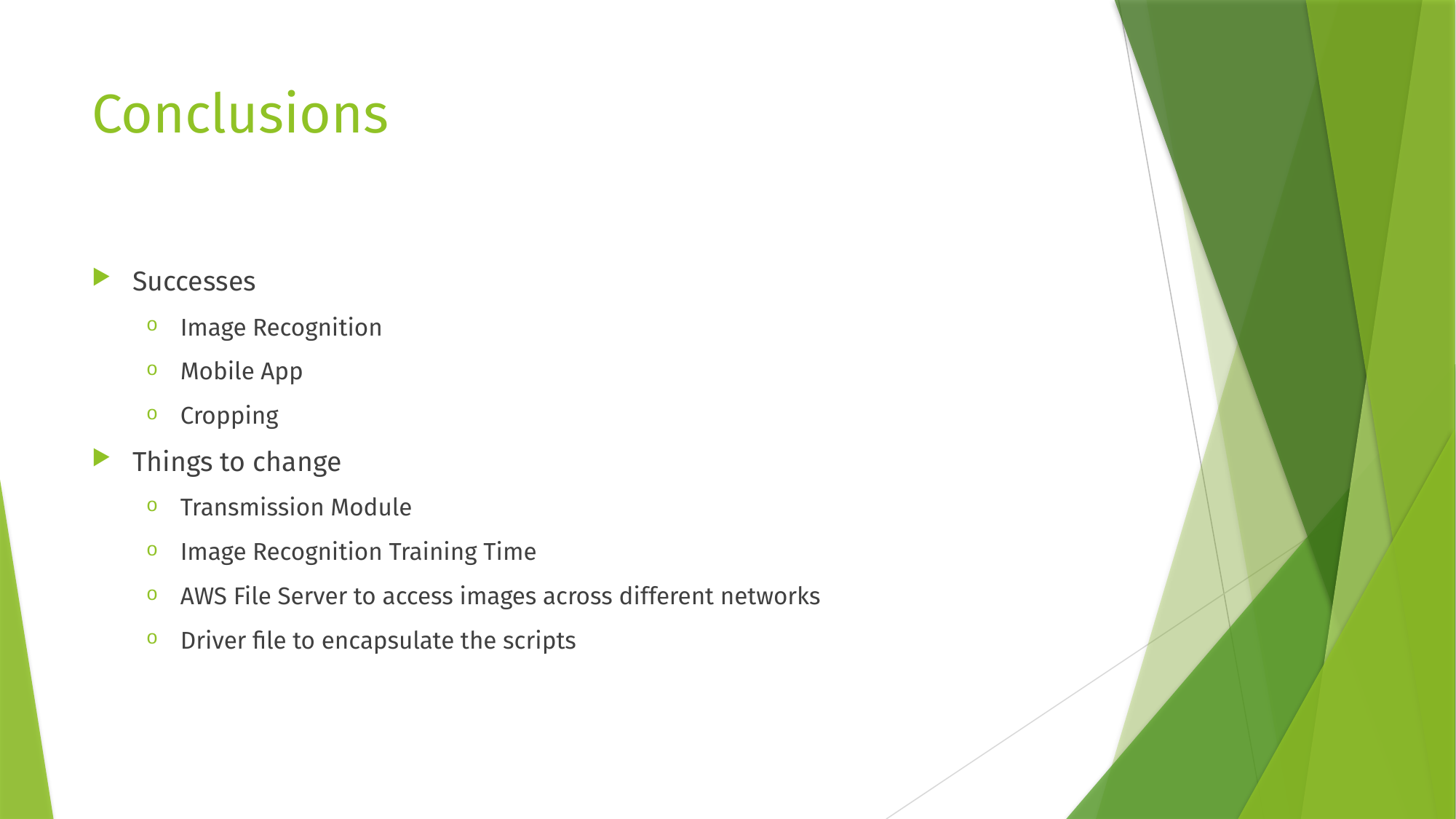

# Conclusions
Successes
Image Recognition
Mobile App
Cropping
Things to change
Transmission Module
Image Recognition Training Time
AWS File Server to access images across different networks
Driver file to encapsulate the scripts